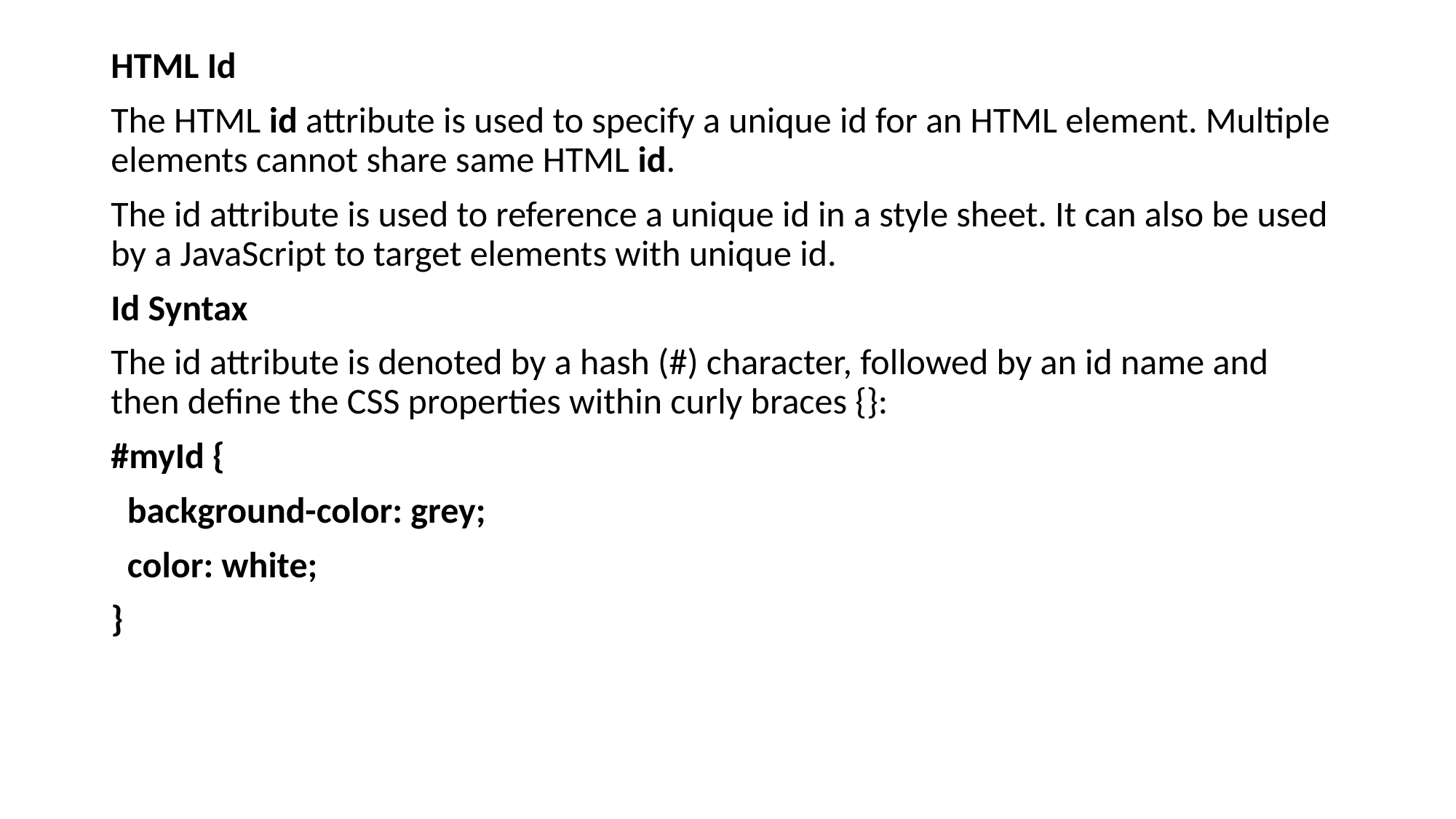

HTML Id
The HTML id attribute is used to specify a unique id for an HTML element. Multiple elements cannot share same HTML id.
The id attribute is used to reference a unique id in a style sheet. It can also be used by a JavaScript to target elements with unique id.
Id Syntax
The id attribute is denoted by a hash (#) character, followed by an id name and then define the CSS properties within curly braces {}:
#myId {
  background-color: grey;
  color: white;
}